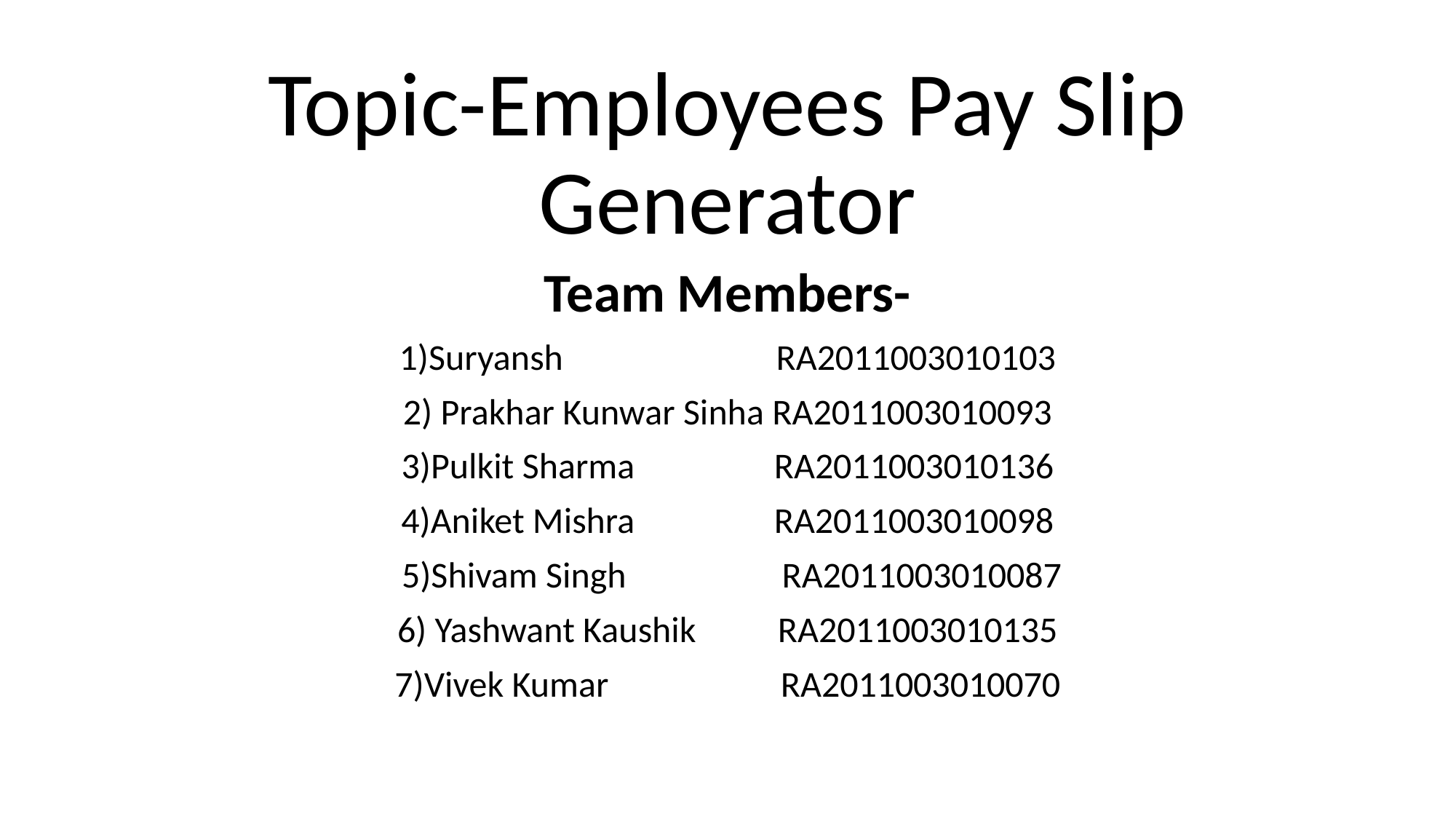

# Topic-Employees Pay Slip Generator
Team Members-
1)Suryansh                          RA2011003010103
2) Prakhar Kunwar Sinha RA2011003010093
3)Pulkit Sharma                 RA2011003010136
4)Aniket Mishra                 RA2011003010098
 5)Shivam Singh                   RA2011003010087
6) Yashwant Kaushik          RA2011003010135
7)Vivek Kumar                     RA2011003010070